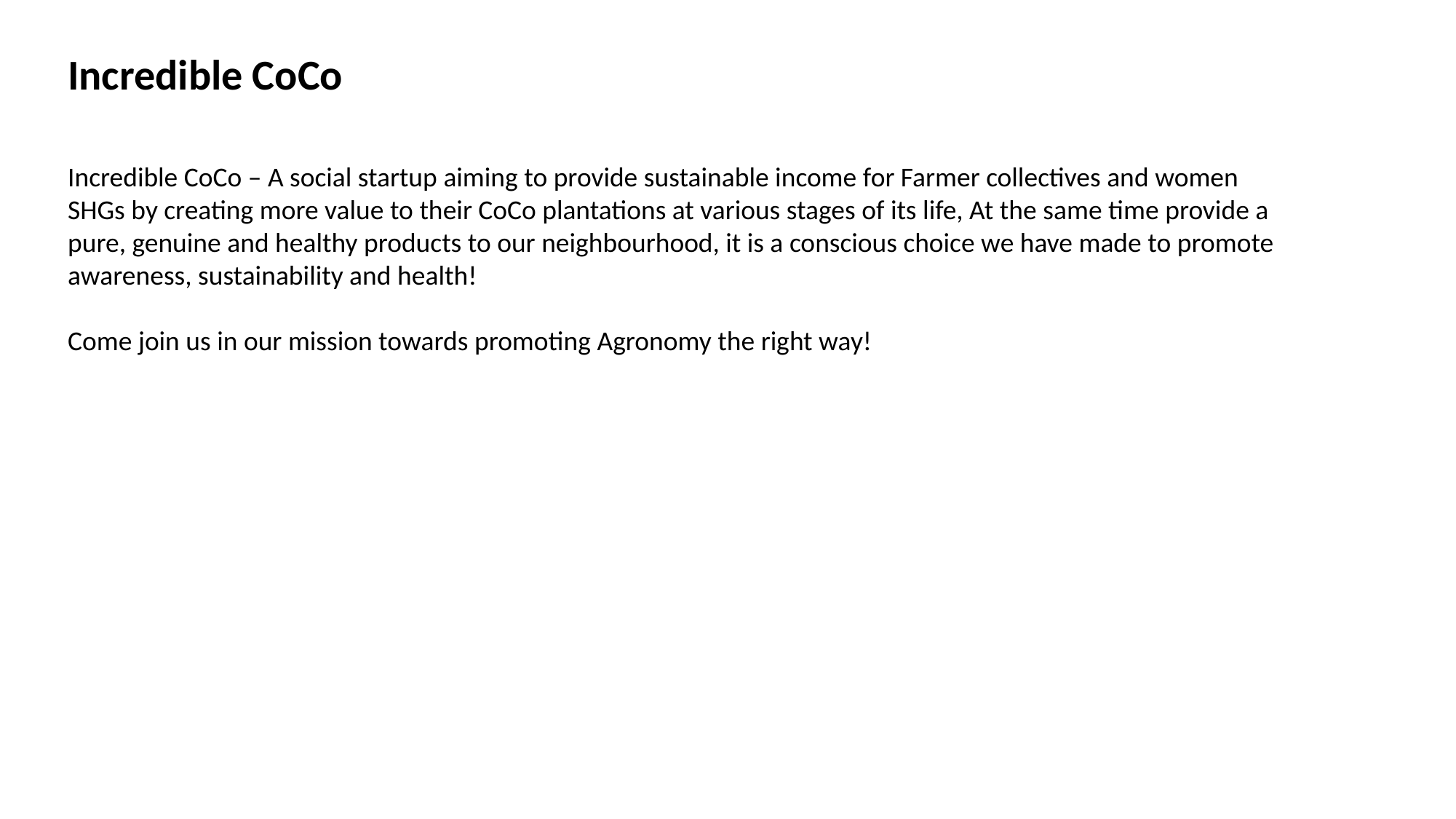

Incredible CoCo
Incredible CoCo – A social startup aiming to provide sustainable income for Farmer collectives and women SHGs by creating more value to their CoCo plantations at various stages of its life, At the same time provide a pure, genuine and healthy products to our neighbourhood, it is a conscious choice we have made to promote awareness, sustainability and health!

Come join us in our mission towards promoting Agronomy the right way!